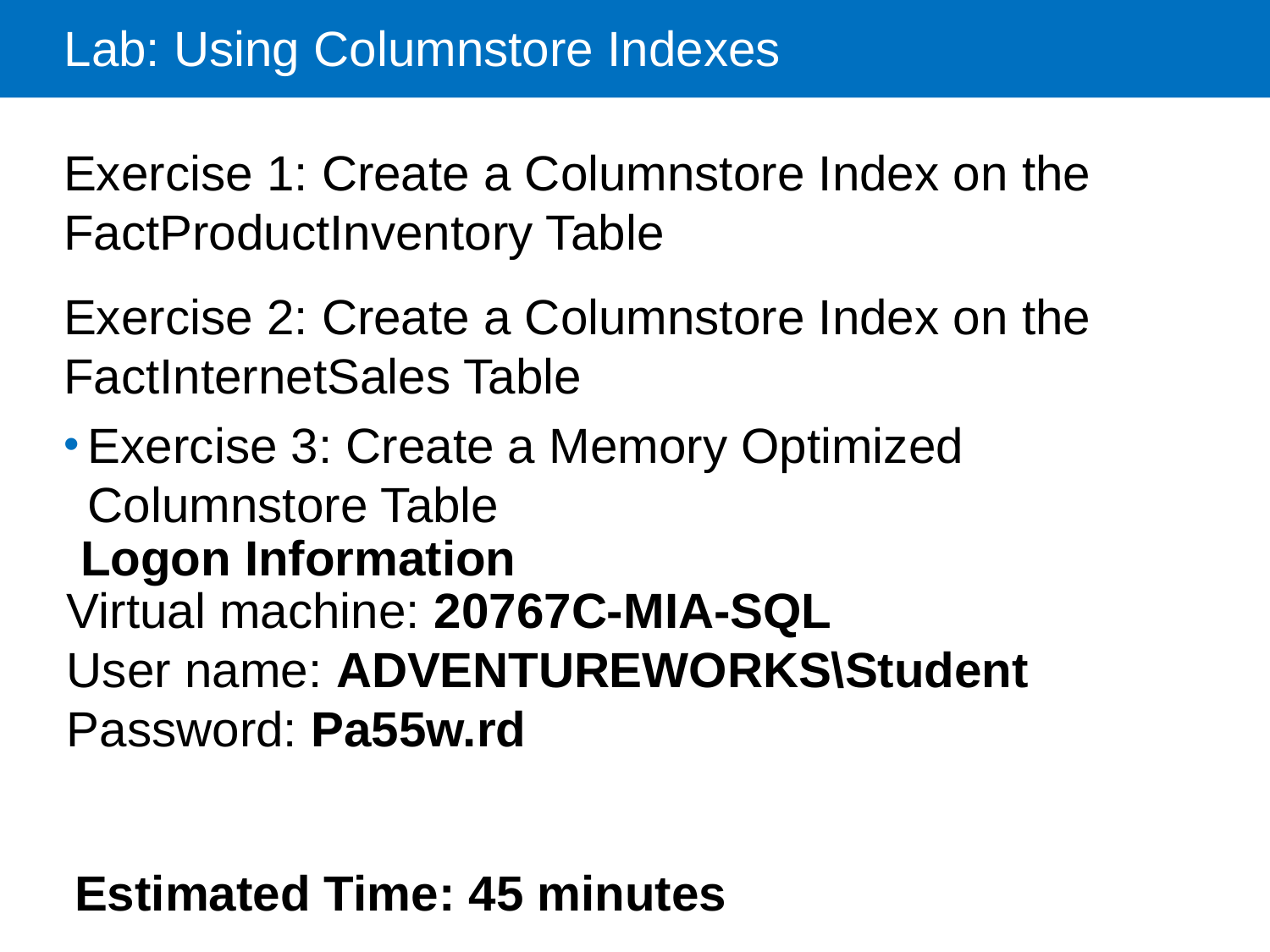

# Lab: Using Columnstore Indexes
Exercise 1: Create a Columnstore Index on the FactProductInventory Table
Exercise 2: Create a Columnstore Index on the FactInternetSales Table
Exercise 3: Create a Memory Optimized Columnstore Table
Logon Information
Virtual machine: 20767C-MIA-SQL
User name: ADVENTUREWORKS\Student
Password: Pa55w.rd
Estimated Time: 45 minutes